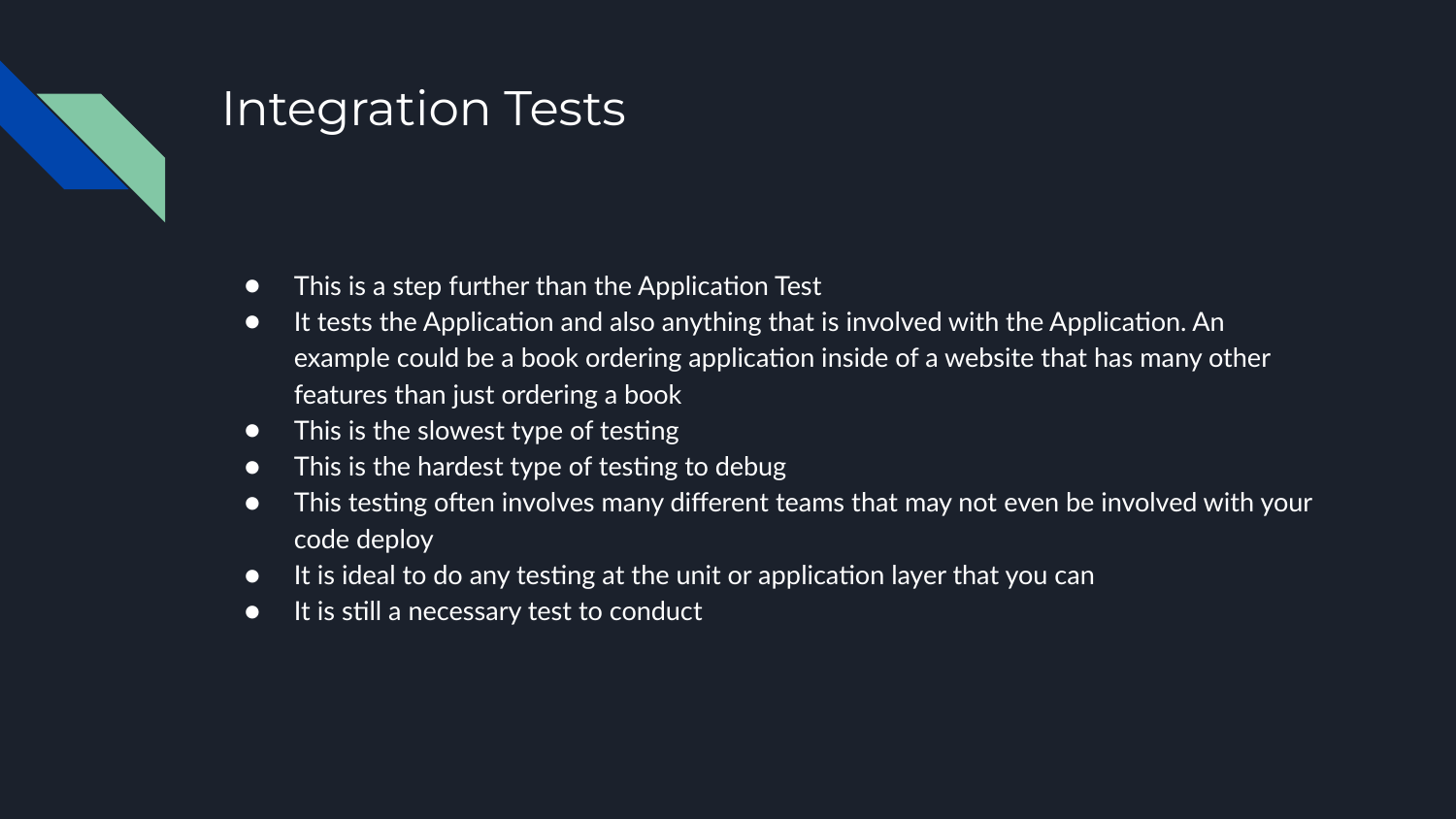

# Integration Tests
This is a step further than the Application Test
It tests the Application and also anything that is involved with the Application. An example could be a book ordering application inside of a website that has many other features than just ordering a book
This is the slowest type of testing
This is the hardest type of testing to debug
This testing often involves many different teams that may not even be involved with your code deploy
It is ideal to do any testing at the unit or application layer that you can
It is still a necessary test to conduct